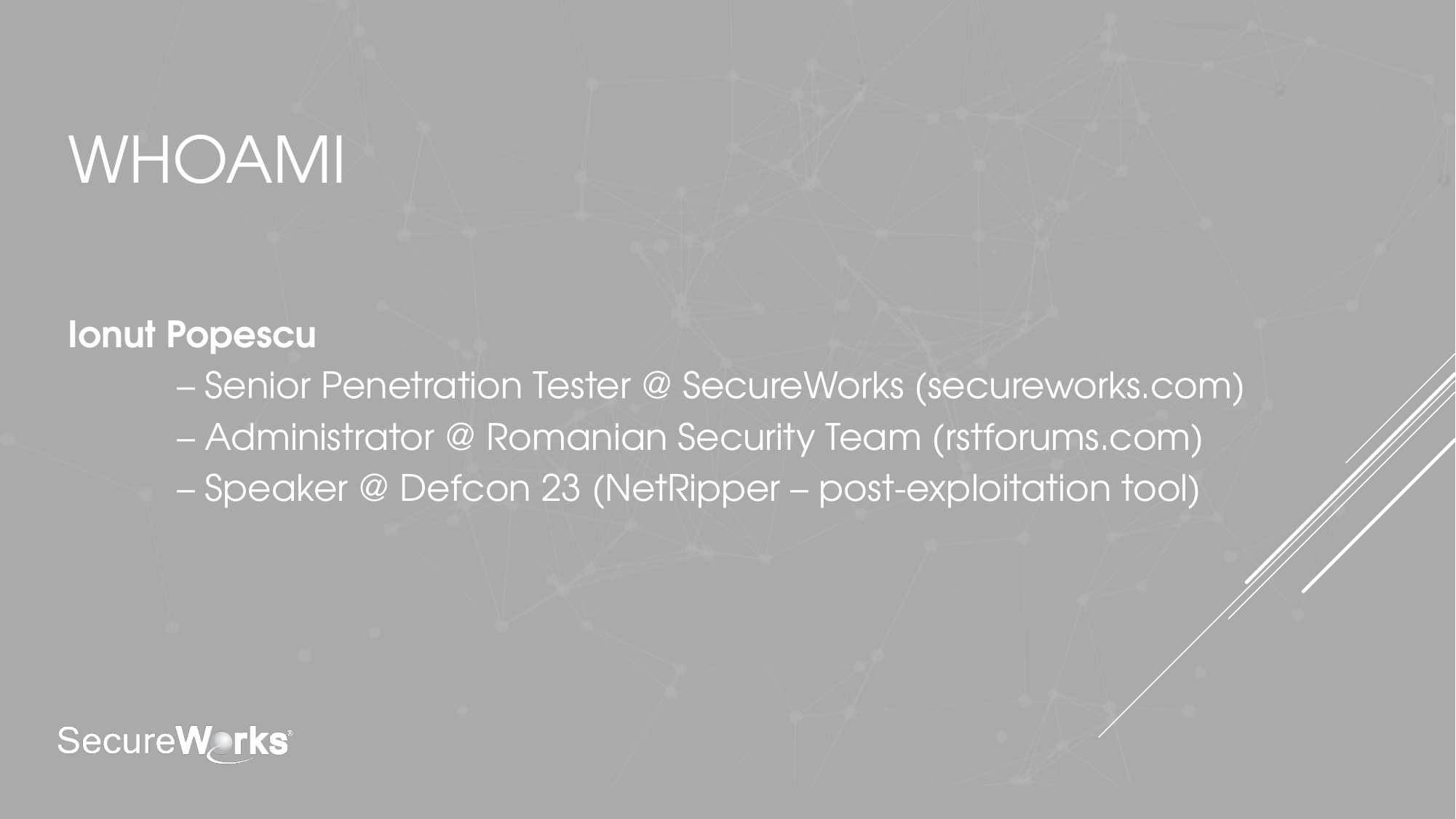

# whoami
Ionut Popescu
	– Senior Penetration Tester @ SecureWorks (secureworks.com)
	– Administrator @ Romanian Security Team (rstforums.com)
	– Speaker @ Defcon 23 (NetRipper – post-exploitation tool)